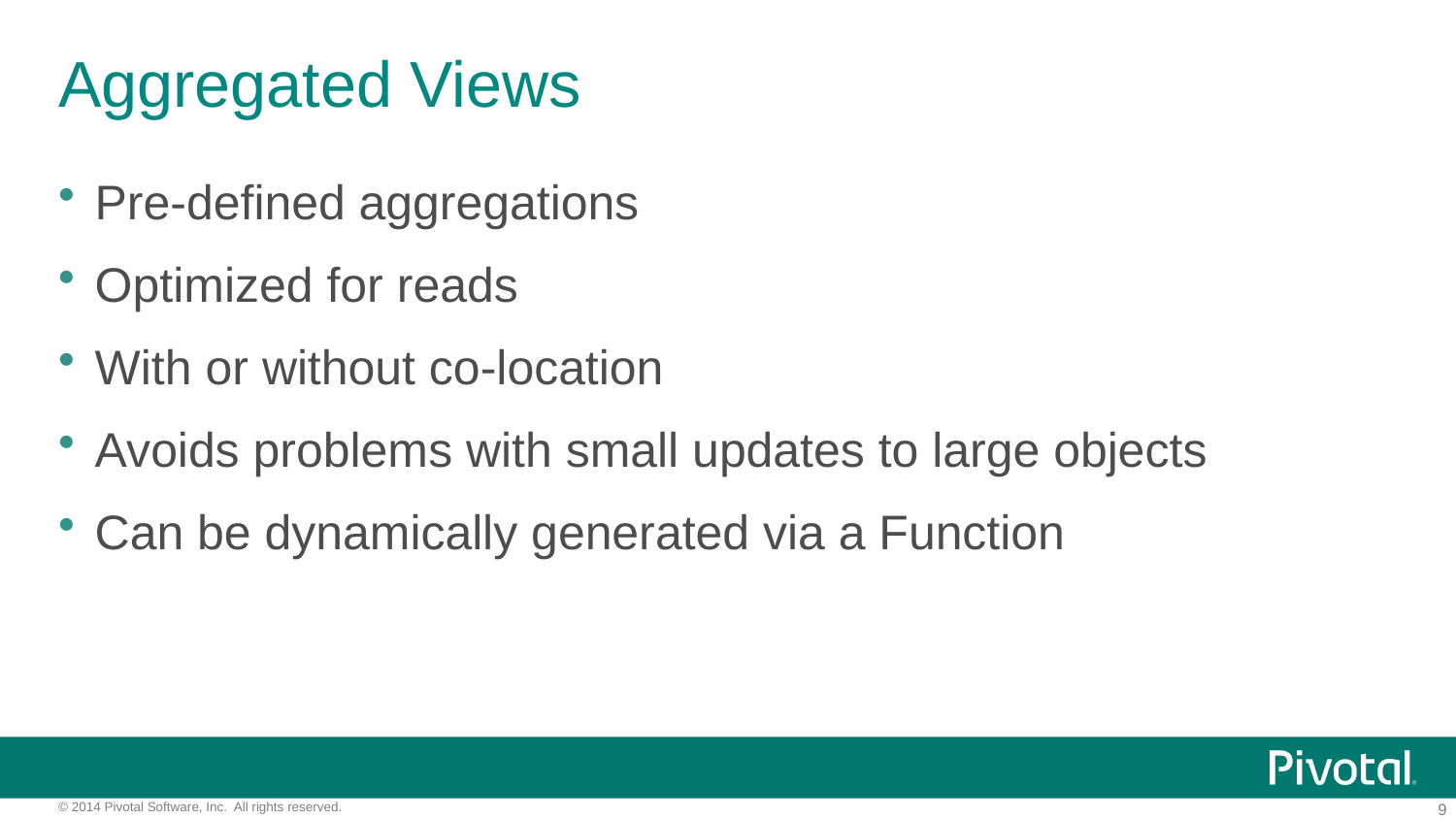

# Aggregated Views
Pre-defined aggregations
Optimized for reads
With or without co-location
Avoids problems with small updates to large objects
Can be dynamically generated via a Function